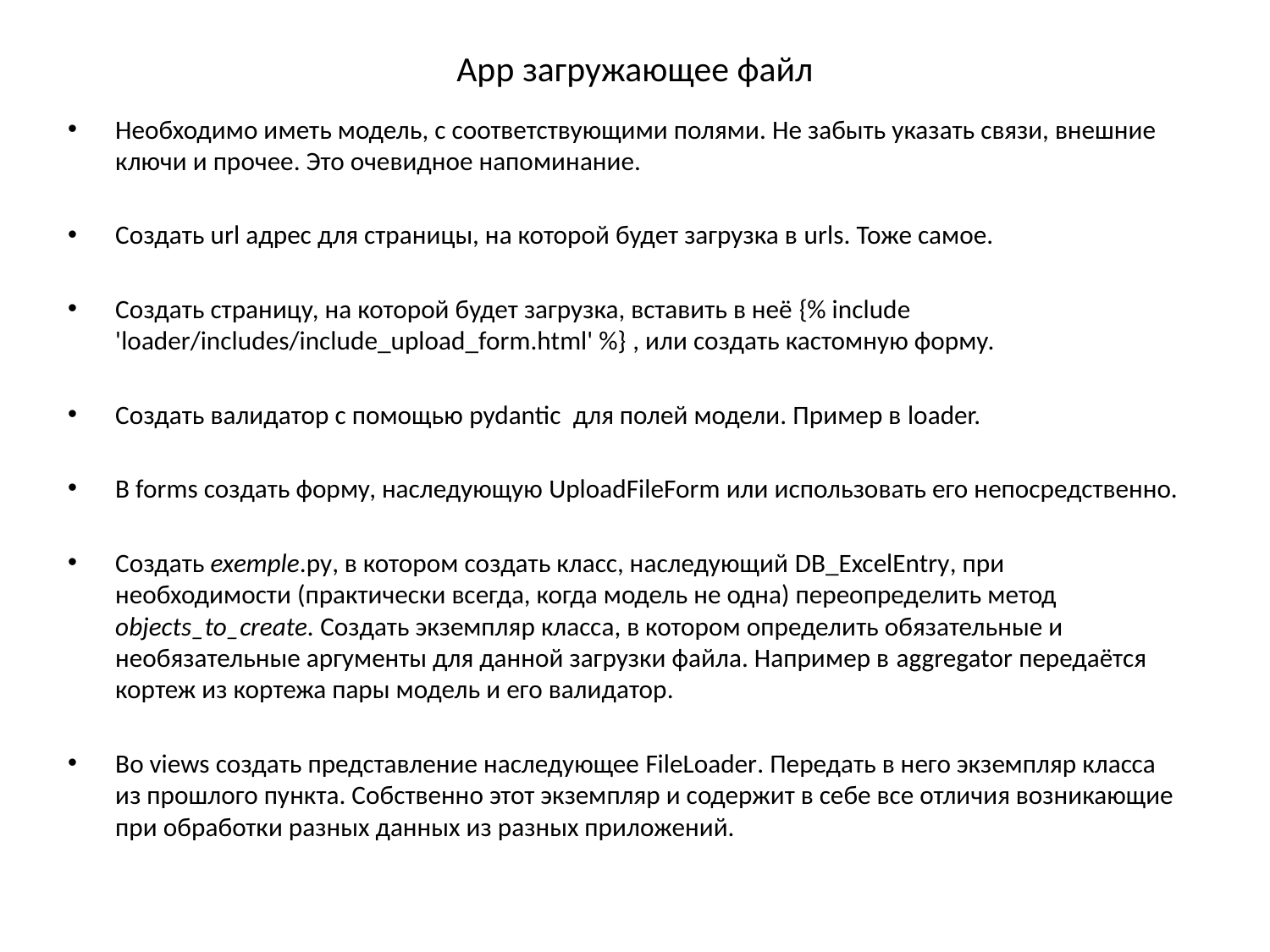

# App загружающее файл
Необходимо иметь модель, с соответствующими полями. Не забыть указать связи, внешние ключи и прочее. Это очевидное напоминание.

Создать url адрес для страницы, на которой будет загрузка в urls. Тоже самое.

Создать страницу, на которой будет загрузка, вставить в неё {% include 'loader/includes/include_upload_form.html' %} , или создать кастомную форму.

Создать валидатор с помощью pydantic  для полей модели. Пример в loader.

В forms создать форму, наследующую UploadFileForm или использовать его непосредственно.

Создать exemple.py, в котором создать класс, наследующий DB_ExcelEntry, при необходимости (практически всегда, когда модель не одна) переопределить метод objects_to_create. Создать экземпляр класса, в котором определить обязательные и необязательные аргументы для данной загрузки файла. Например в aggregator передаётся кортеж из кортежа пары модель и его валидатор.

Во views создать представление наследующее FileLoader. Передать в него экземпляр класса из прошлого пункта. Собственно этот экземпляр и содержит в себе все отличия возникающие при обработки разных данных из разных приложений.